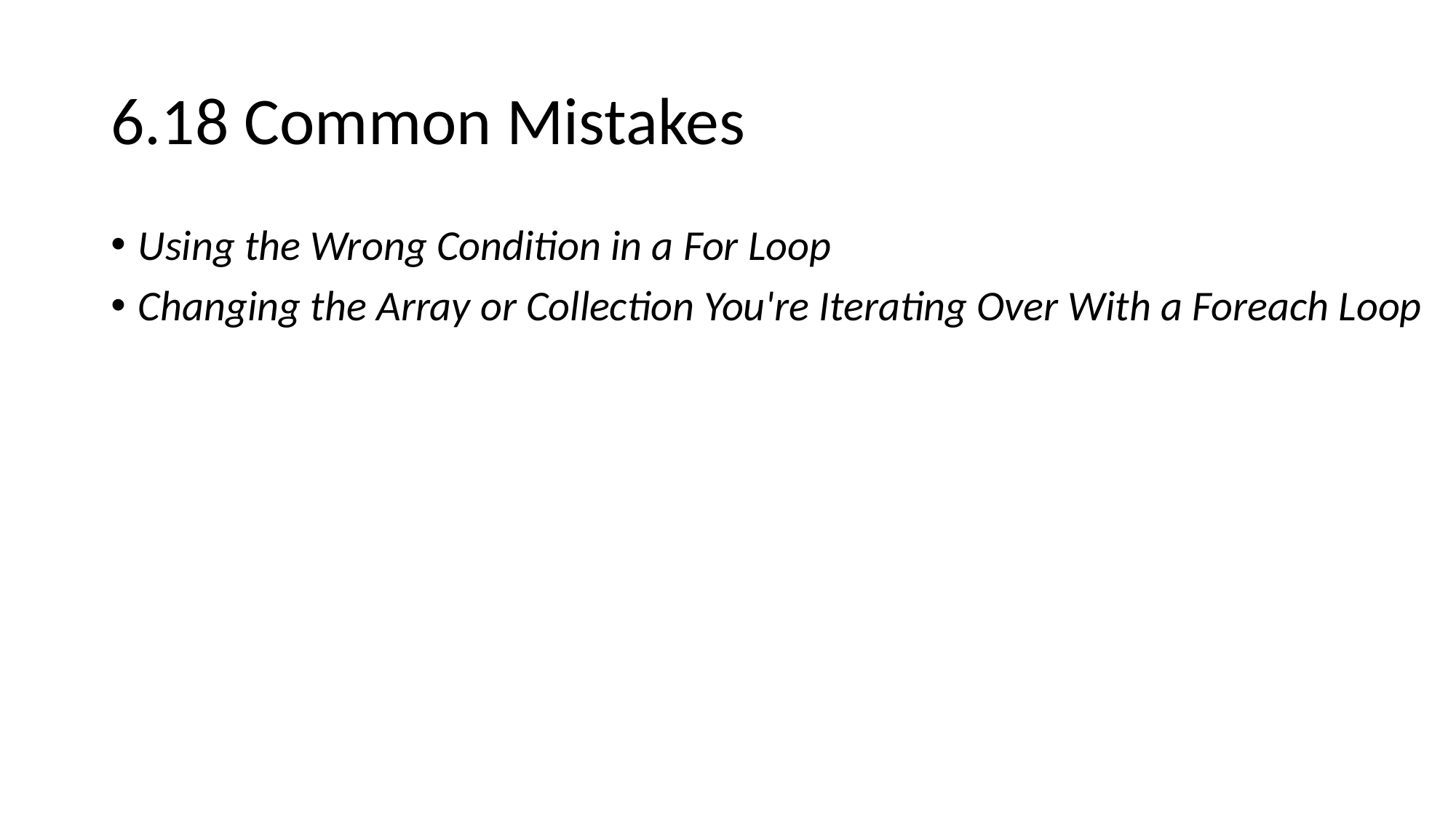

# 6.18 Common Mistakes
Using the Wrong Condition in a For Loop
Changing the Array or Collection You're Iterating Over With a Foreach Loop